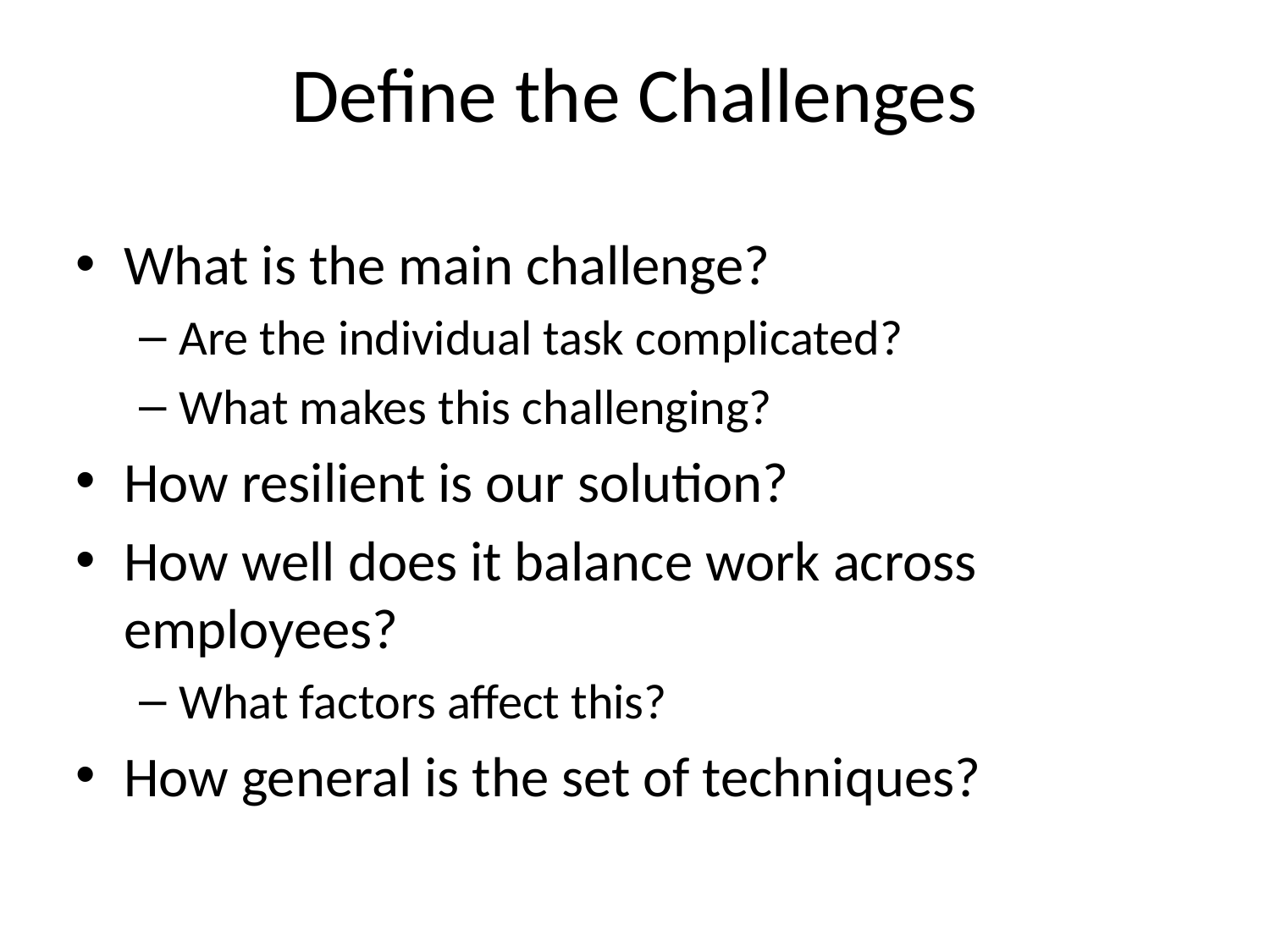

# Define the Challenges
What is the main challenge?
Are the individual task complicated?
What makes this challenging?
How resilient is our solution?
How well does it balance work across employees?
What factors affect this?
How general is the set of techniques?